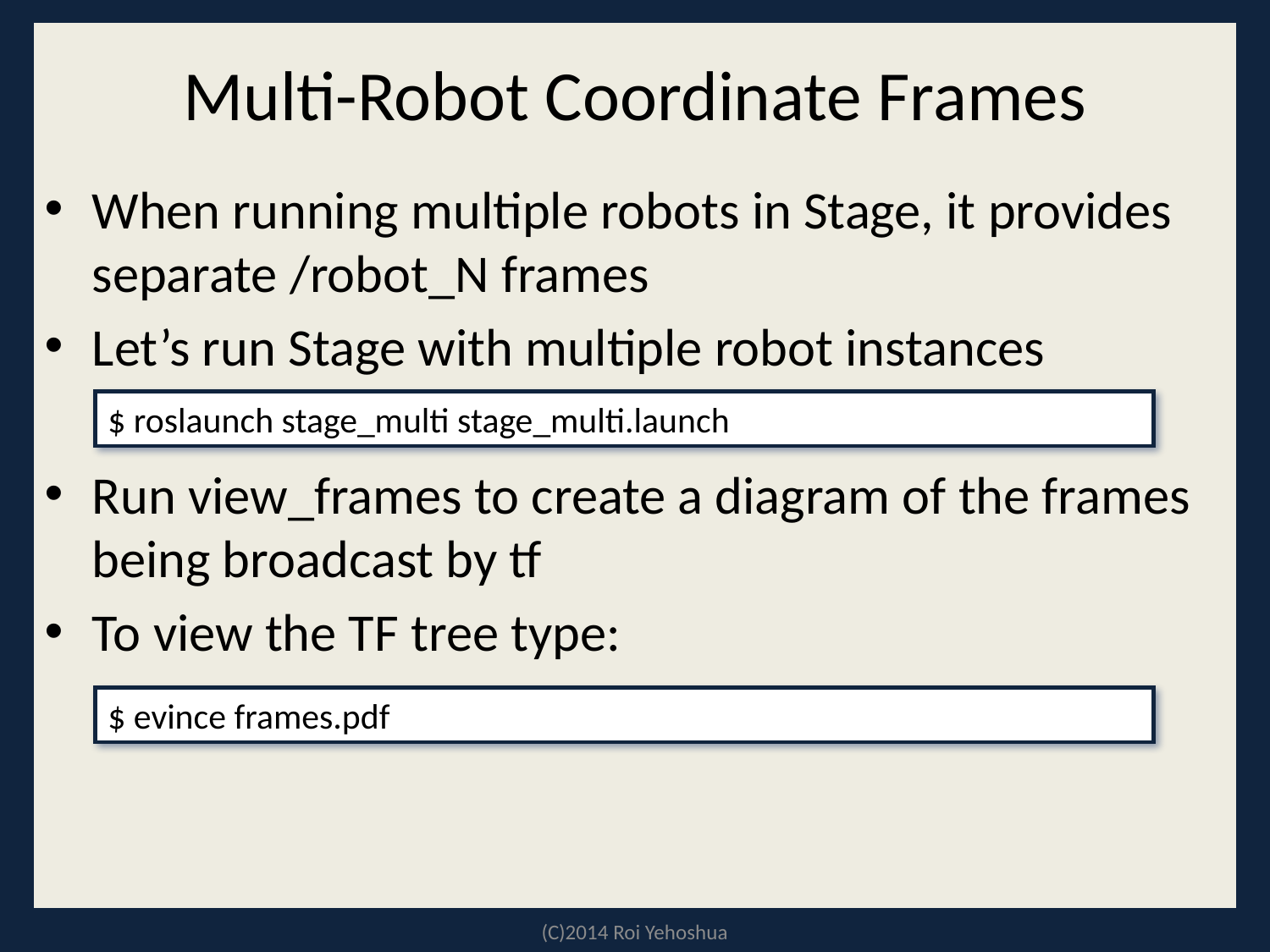

# Multi-Robot Coordinate Frames
When running multiple robots in Stage, it provides separate /robot_N frames
Let’s run Stage with multiple robot instances

Run view_frames to create a diagram of the frames being broadcast by tf
To view the TF tree type:

$ roslaunch stage_multi stage_multi.launch
$ evince frames.pdf
(C)2014 Roi Yehoshua